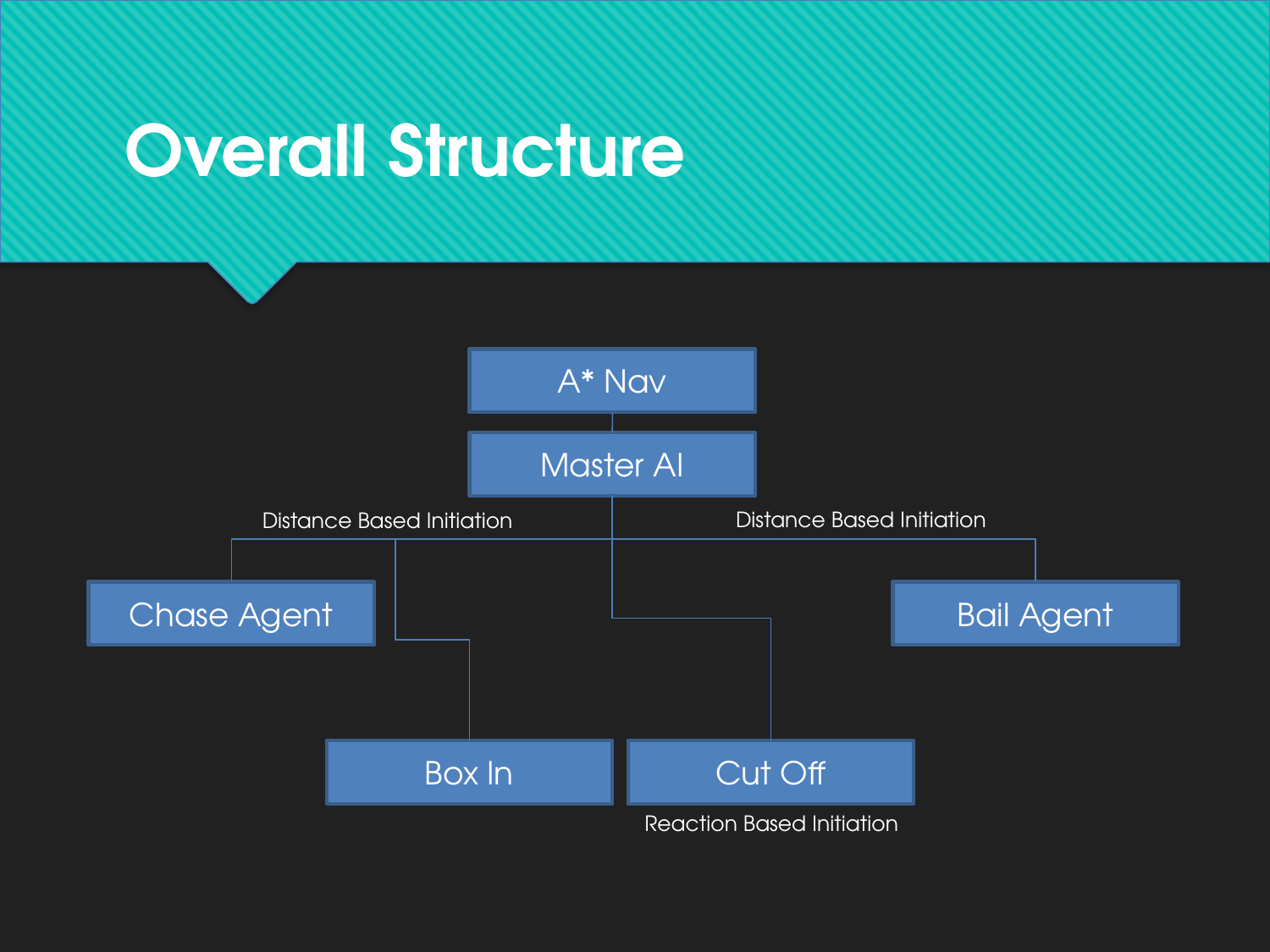

Overall Structure

A* Nav

Master AI
Distance Based Initiation
Distance Based Initiation

Chase Agent
Bail Agent

Box In
Cut Off
Reaction Based Initiation